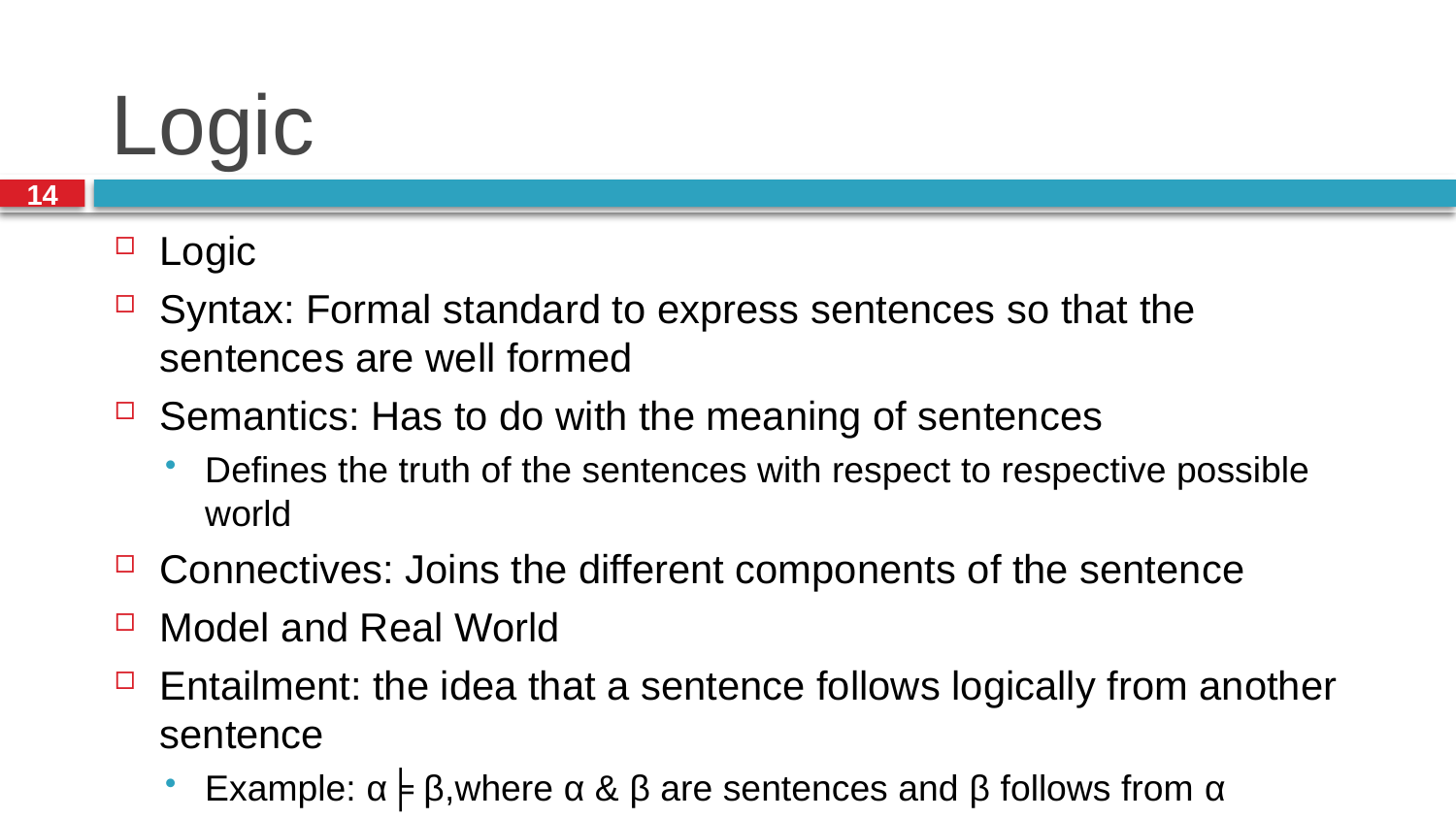

# Logic
14
Logic
Syntax: Formal standard to express sentences so that the sentences are well formed
Semantics: Has to do with the meaning of sentences
Defines the truth of the sentences with respect to respective possible world
Connectives: Joins the different components of the sentence
Model and Real World
Entailment: the idea that a sentence follows logically from another sentence
Example: α╞ β,where α & β are sentences and β follows from α